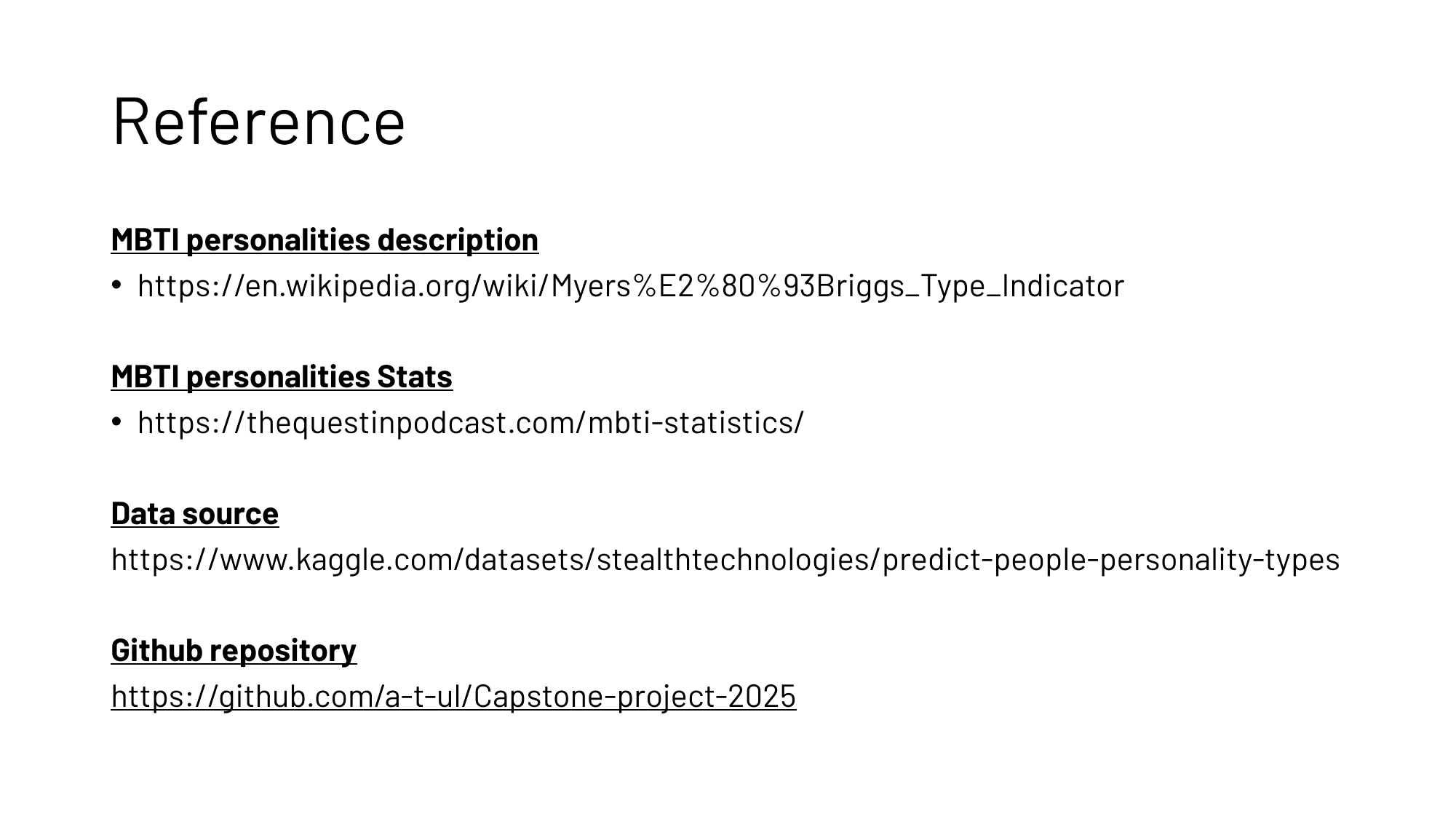

# Reference
MBTI personalities description
https://en.wikipedia.org/wiki/Myers%E2%80%93Briggs_Type_Indicator

MBTI personalities Stats
https://thequestinpodcast.com/mbti-statistics/

Data source
https://www.kaggle.com/datasets/stealthtechnologies/predict-people-personality-types

Github repository
https://github.com/a-t-ul/Capstone-project-2025